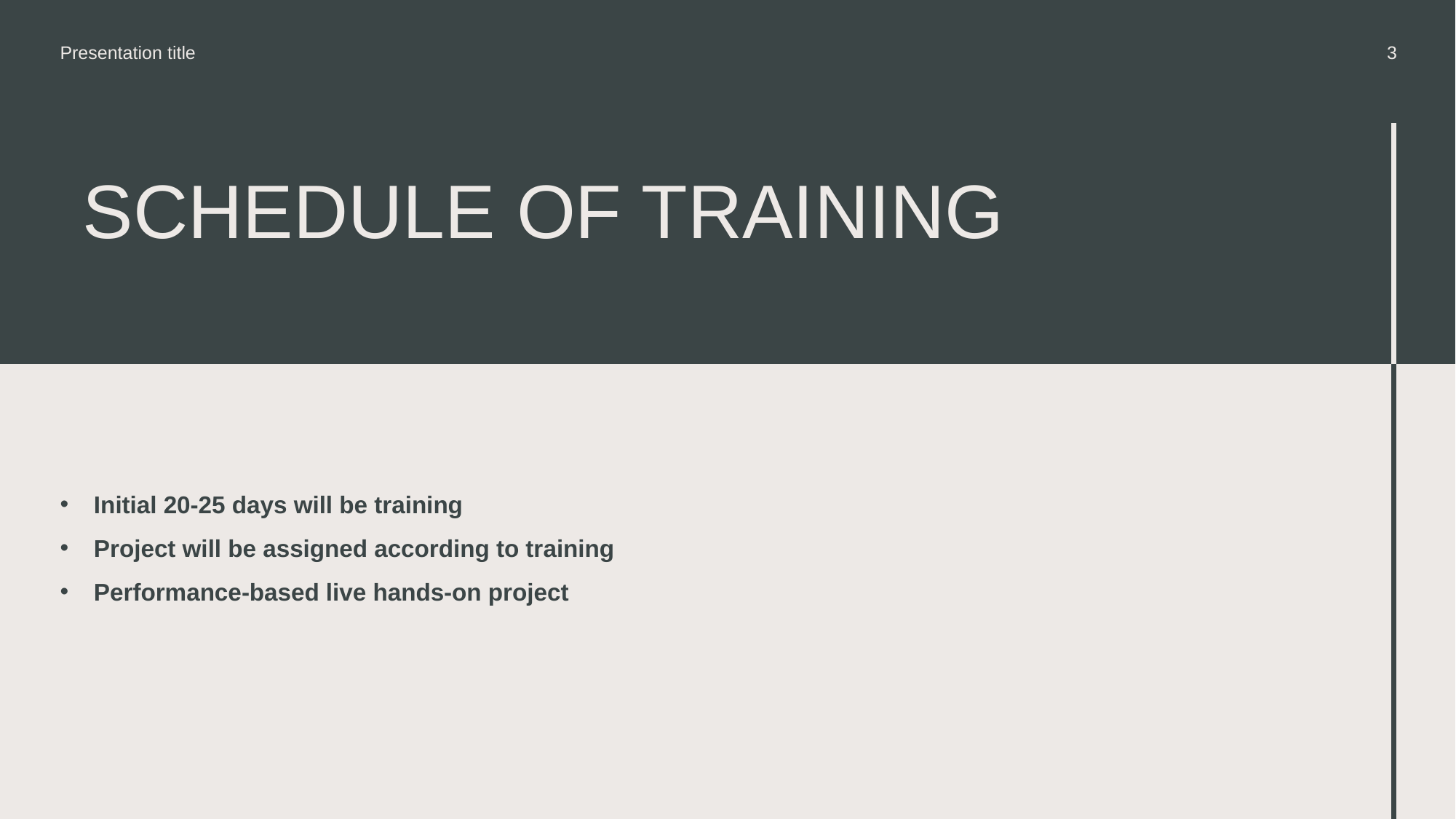

Presentation title
3
# SCHEDULE of training

Initial 20-25 days will be training
Project will be assigned according to training
Performance-based live hands-on project